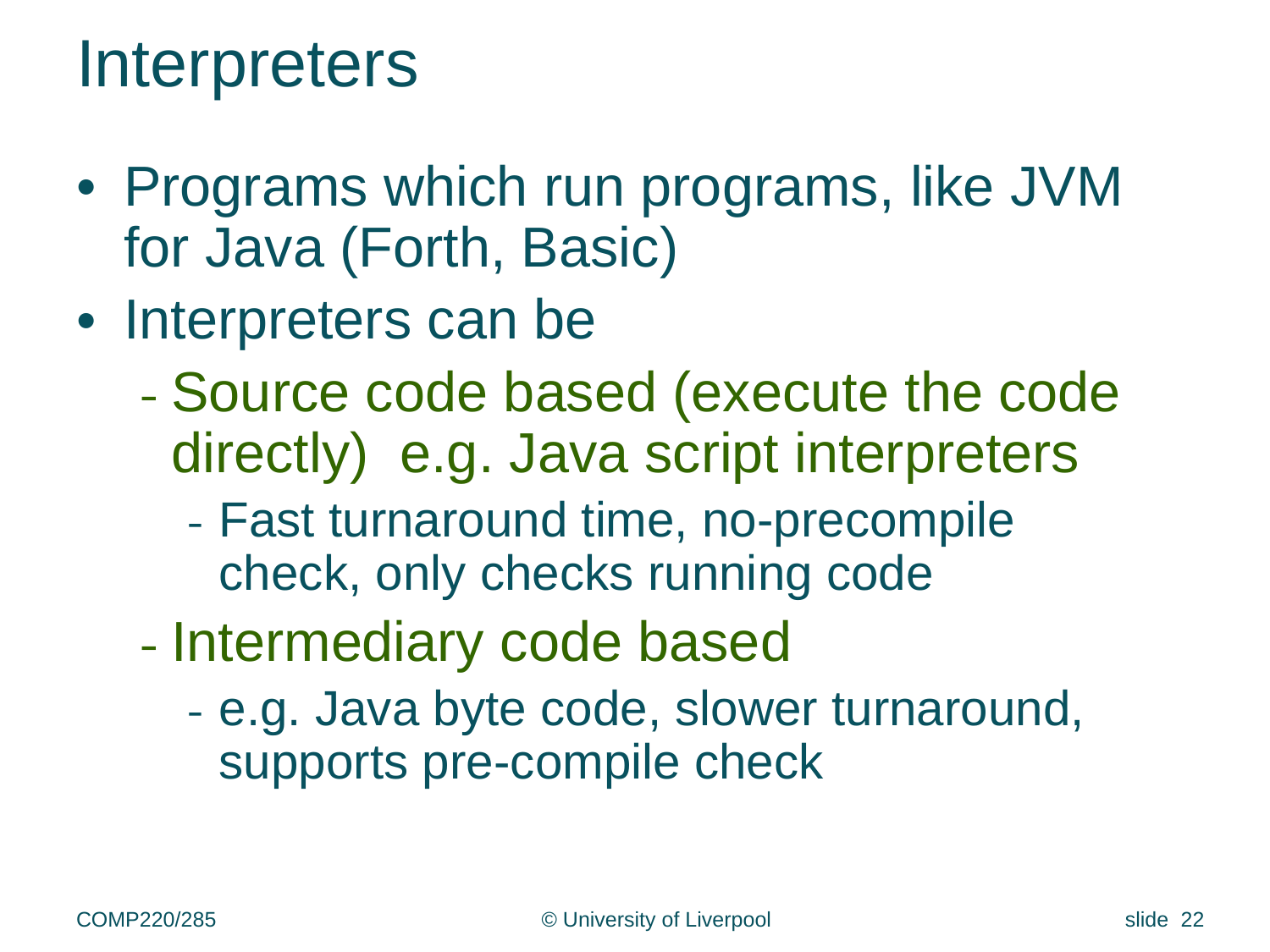

# Interpreters
Programs which run programs, like JVM for Java (Forth, Basic)
Interpreters can be
Source code based (execute the code directly)  e.g. Java script interpreters
Fast turnaround time, no-precompile check, only checks running code
Intermediary code based
e.g. Java byte code, slower turnaround, supports pre-compile check

COMP220/285
© University of Liverpool
slide  22